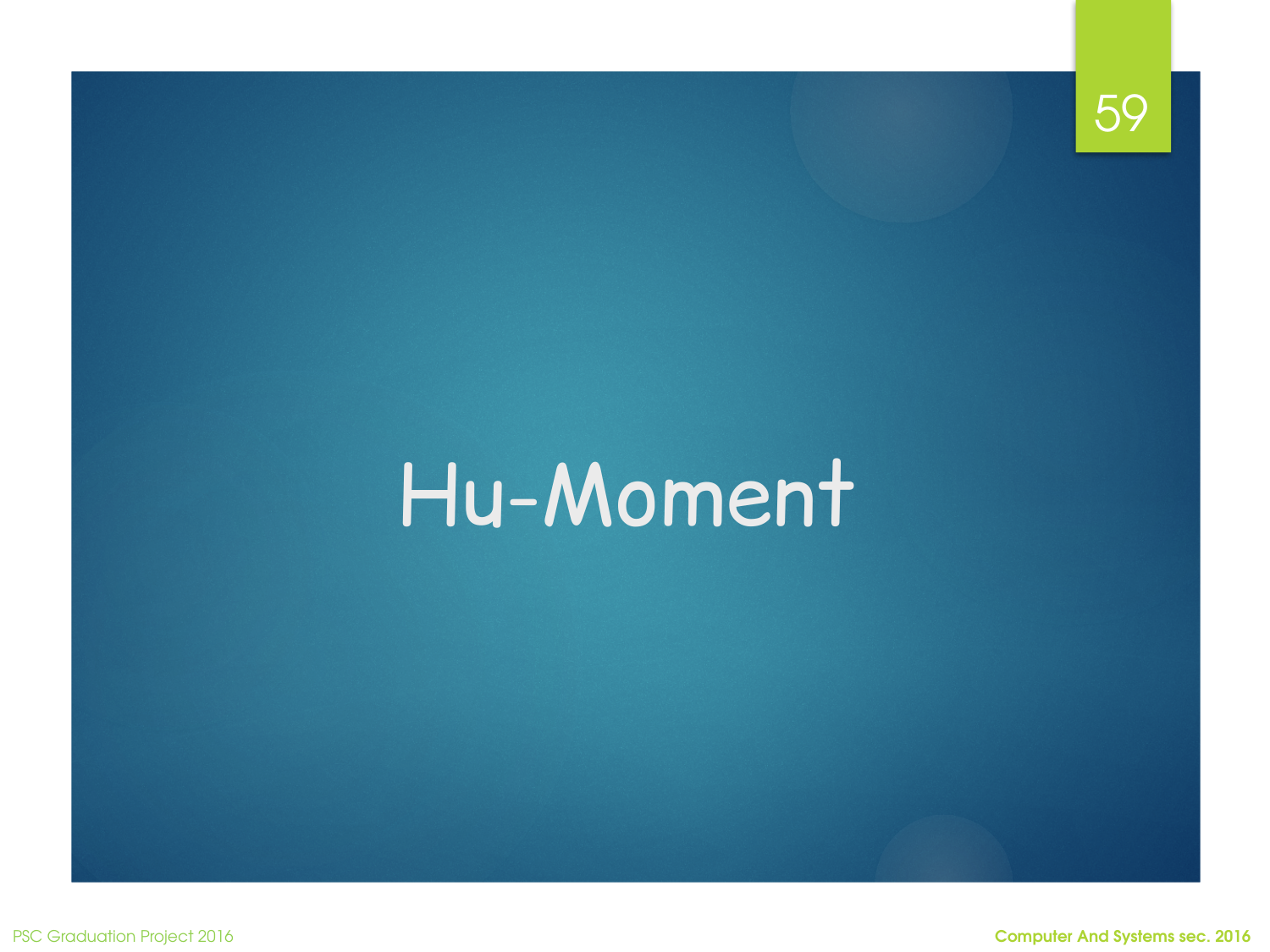

59
# Hu-Moment
PSC Graduation Project 2016
Computer And Systems sec. 2016